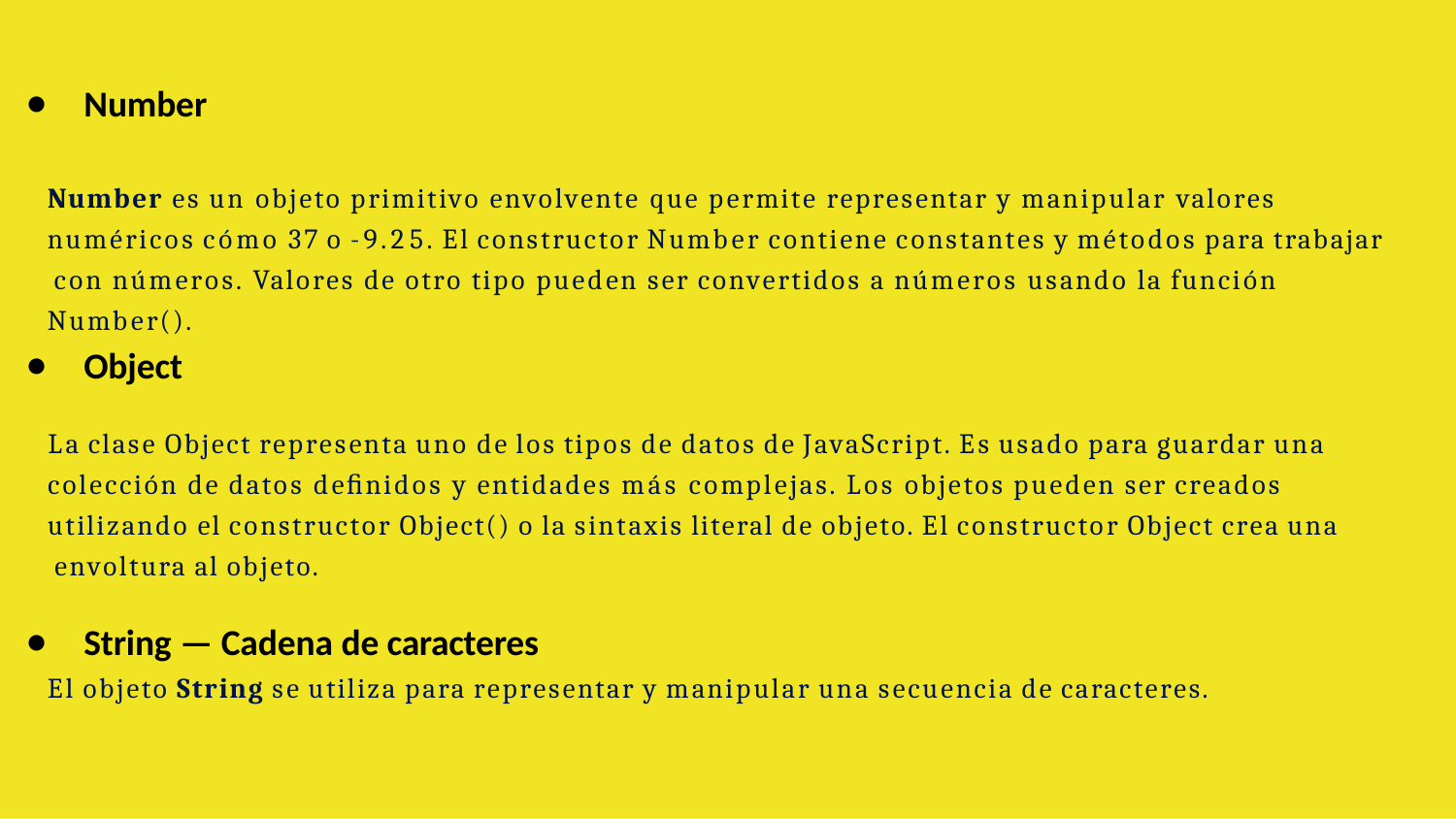

Number

Number es un objeto primitivo envolvente que permite representar y manipular valores  numéricos cómo 37 o -9.25. El constructor Number contiene constantes y métodos para trabajar  con números. Valores de otro tipo pueden ser convertidos a números usando la función  Number().
Object
La clase Object representa uno de los tipos de datos de JavaScript. Es usado para guardar una  colección de datos deﬁnidos y entidades más complejas. Los objetos pueden ser creados  utilizando el constructor Object() o la sintaxis literal de objeto. El constructor Object crea una  envoltura al objeto.

String — Cadena de caracteres
El objeto String se utiliza para representar y manipular una secuencia de caracteres.